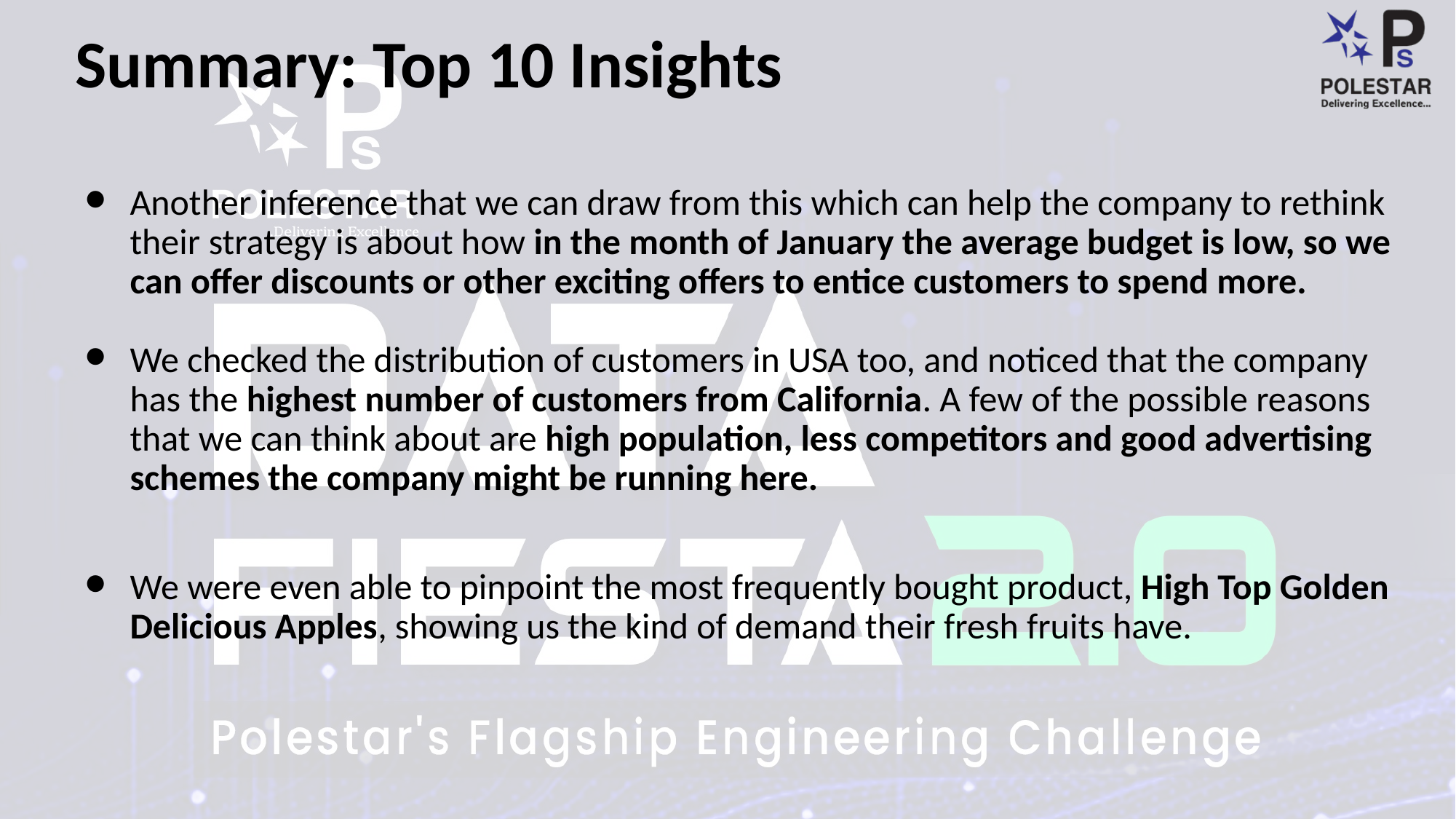

Summary: Top 10 Insights

Another inference that we can draw from this which can help the company to rethink their strategy is about how in the month of January the average budget is low, so we can offer discounts or other exciting offers to entice customers to spend more.

We checked the distribution of customers in USA too, and noticed that the company has the highest number of customers from California. A few of the possible reasons that we can think about are high population, less competitors and good advertising schemes the company might be running here.

We were even able to pinpoint the most frequently bought product, High Top Golden Delicious Apples, showing us the kind of demand their fresh fruits have.